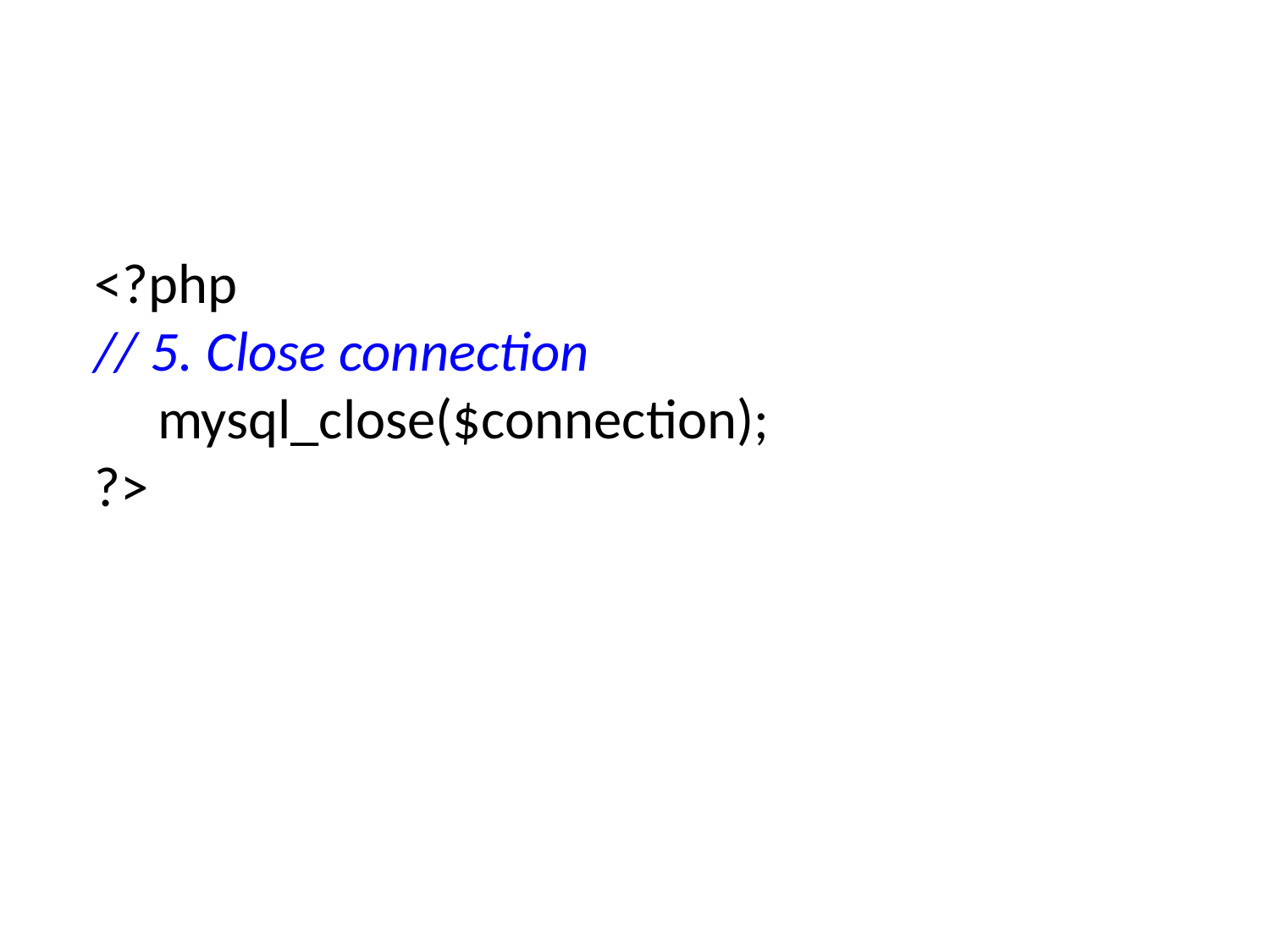

<?php
// 5. Close connection
     mysql_close($connection);
?>